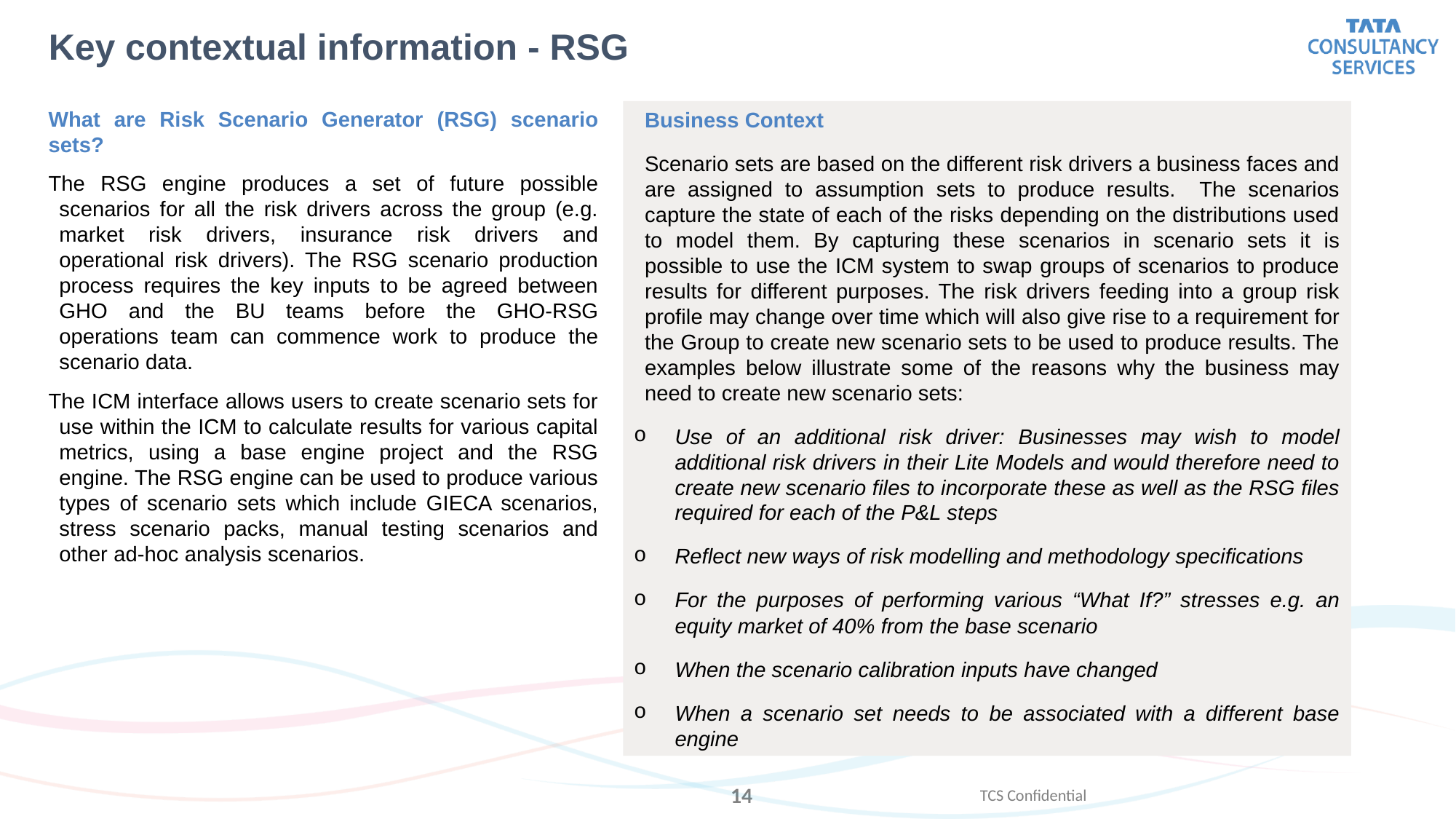

Key contextual information - RSG
What are Risk Scenario Generator (RSG) scenario sets?
The RSG engine produces a set of future possible scenarios for all the risk drivers across the group (e.g. market risk drivers, insurance risk drivers and operational risk drivers). The RSG scenario production process requires the key inputs to be agreed between GHO and the BU teams before the GHO-RSG operations team can commence work to produce the scenario data.
The ICM interface allows users to create scenario sets for use within the ICM to calculate results for various capital metrics, using a base engine project and the RSG engine. The RSG engine can be used to produce various types of scenario sets which include GIECA scenarios, stress scenario packs, manual testing scenarios and other ad-hoc analysis scenarios.
Business Context
Scenario sets are based on the different risk drivers a business faces and are assigned to assumption sets to produce results.  The scenarios capture the state of each of the risks depending on the distributions used to model them. By capturing these scenarios in scenario sets it is possible to use the ICM system to swap groups of scenarios to produce results for different purposes. The risk drivers feeding into a group risk profile may change over time which will also give rise to a requirement for the Group to create new scenario sets to be used to produce results. The examples below illustrate some of the reasons why the business may need to create new scenario sets:
Use of an additional risk driver: Businesses may wish to model additional risk drivers in their Lite Models and would therefore need to create new scenario files to incorporate these as well as the RSG files required for each of the P&L steps
Reflect new ways of risk modelling and methodology specifications
For the purposes of performing various “What If?” stresses e.g. an equity market of 40% from the base scenario
When the scenario calibration inputs have changed
When a scenario set needs to be associated with a different base engine